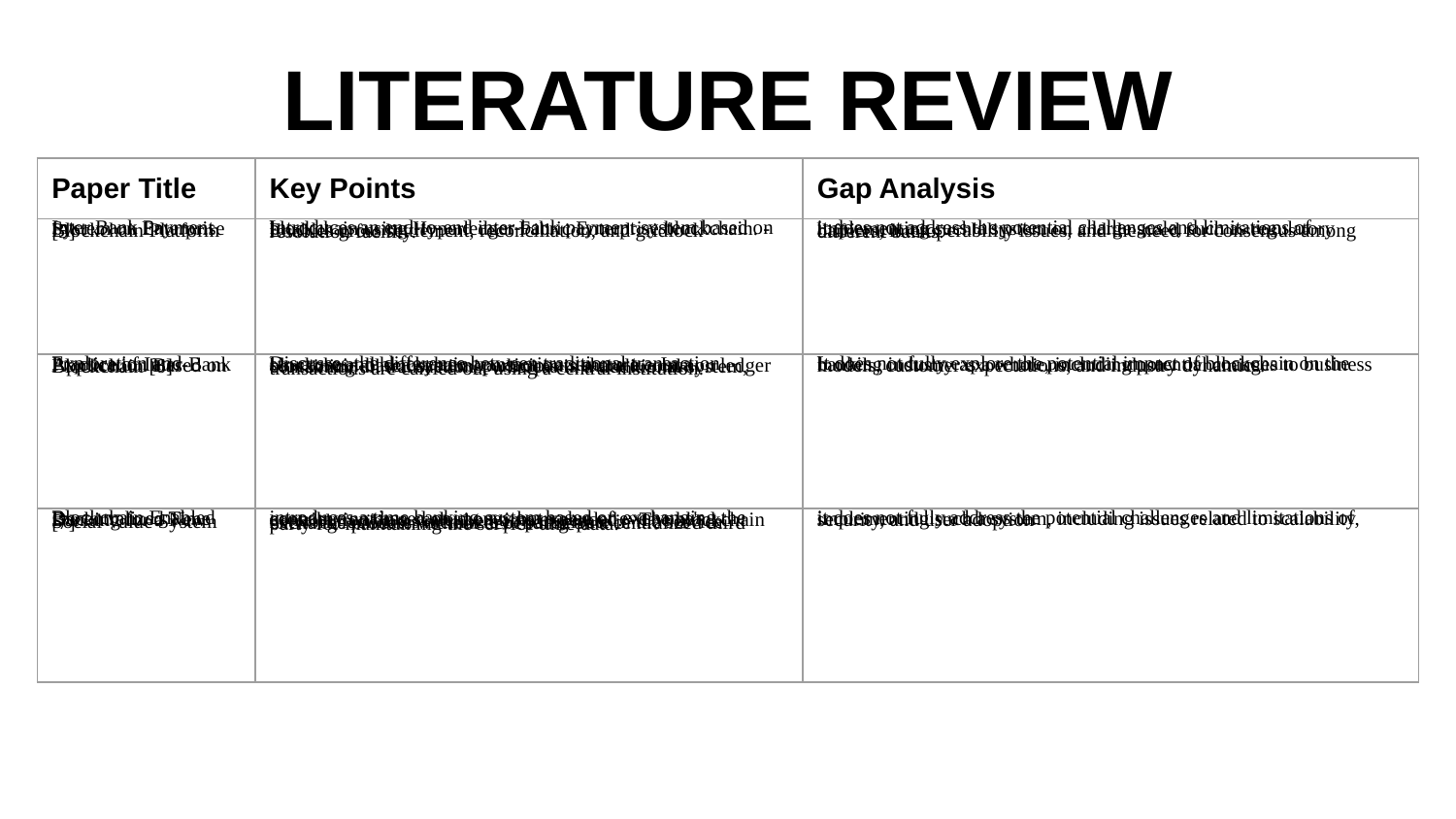

# LITERATURE REVIEW
| Paper Title | Key Points | Gap Analysis |
| --- | --- | --- |
| Inter Bank Payment System on Enterprise Blockchain Platform [5] | Introduces an end-to-end inter-bank payment system based on blockchain using Hyperledger Fabric Enterprise blockchain. - Enables gross settlement, reconciliation, and gridlock resolution facility. | it does not address the potential challenges and limitations of implementing such a system on a large scale, such as regulatory barriers, interoperability issues, and the need for consensus among different banks. |
| Exploration and Practice of Inter-Bank Application Based on Blockchain [6] | Discusses the difference between traditional transaction structure and blockchain transaction structure. - In a blockchain-based system, participants share a common ledger containing all transactions, whereas in a traditional system, transactions are carried out using a central institution. | It does not fully explore the potential impact of blockchain on the banking industry as a whole, including potential changes to business models, customer expectations, and industry dynamics. |
| Blockchain Enabled Decentralized Time Banking for a New Social Value System [7] | introduces a time banking system based on exchanging the economy not based on money but value of everyone's contribution on a scale, i.e., time expended. - The blockchain network facilitates members to participate in the service exchange process without depending on a centralized third party for maintaining the service time data. | it does not fully address the potential challenges and limitations of implementing such a system, including issues related to scalability, security, and user adoption |